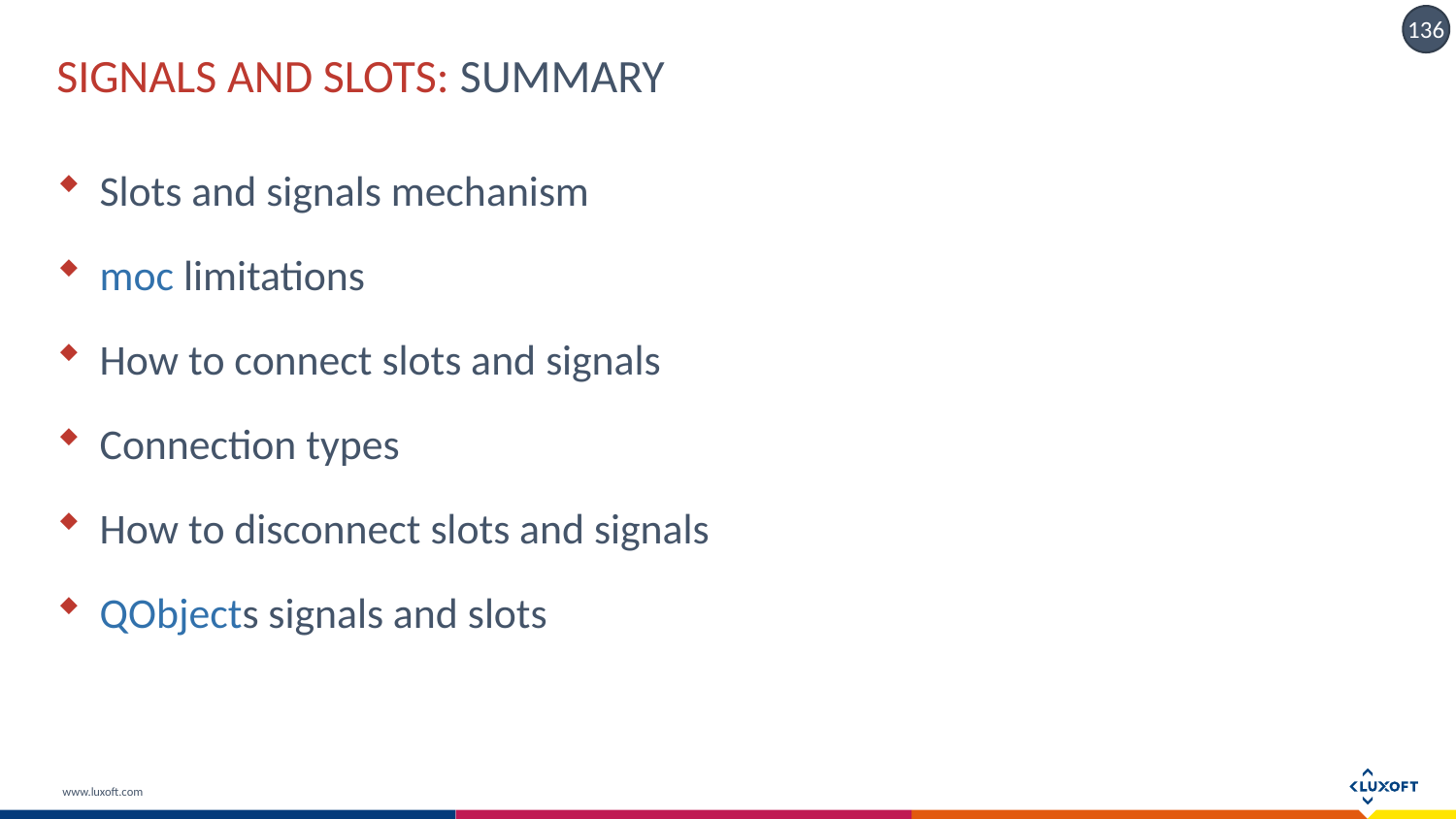

# SIGNALS AND SLOTS: SUMMARY
Slots and signals mechanism
moc limitations
How to connect slots and signals
Connection types
How to disconnect slots and signals
QObjects signals and slots